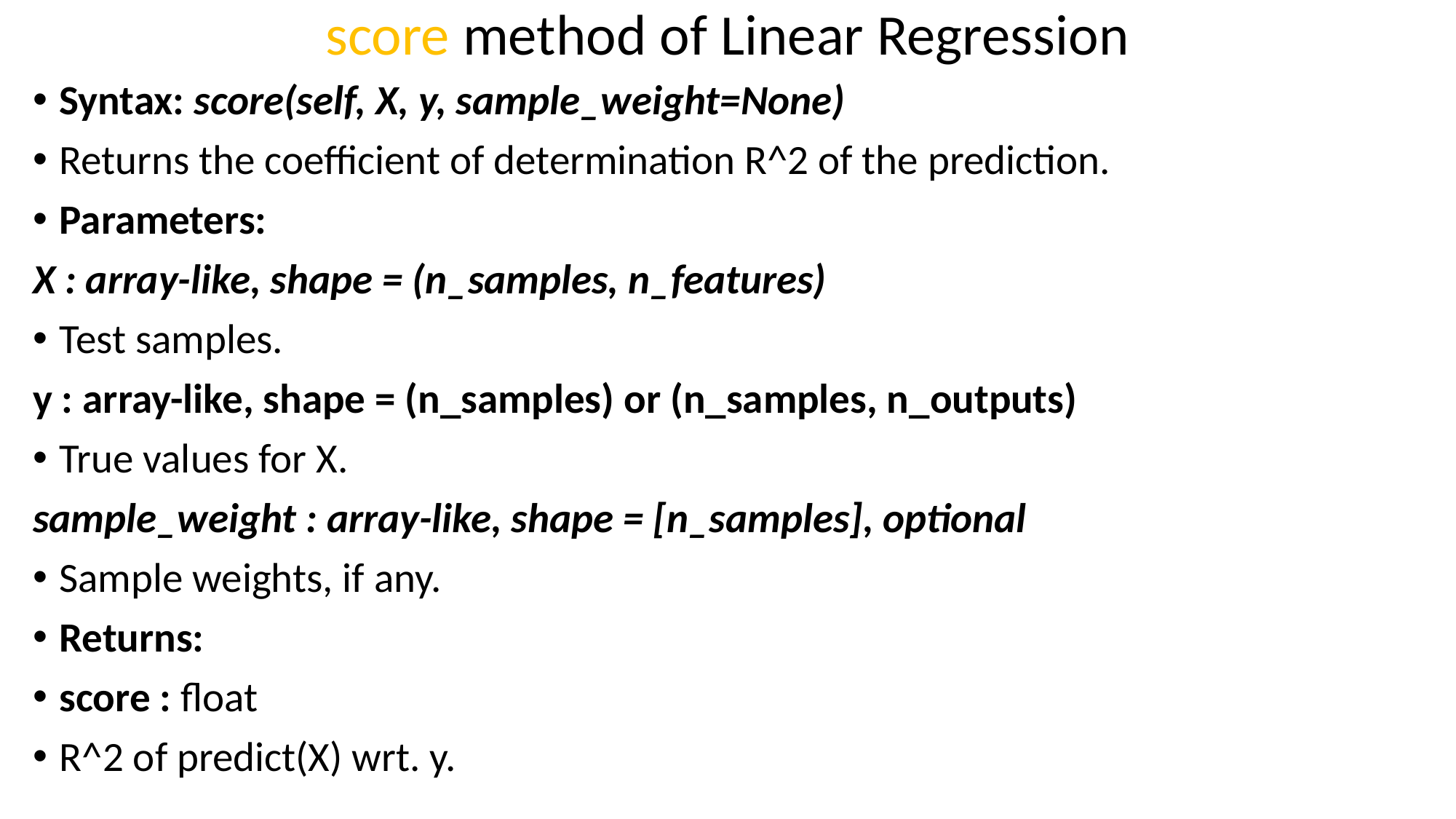

# score method of Linear Regression
Syntax: score(self, X, y, sample_weight=None)
Returns the coefficient of determination R^2 of the prediction.
Parameters:
X : array-like, shape = (n_samples, n_features)
Test samples.
y : array-like, shape = (n_samples) or (n_samples, n_outputs)
True values for X.
sample_weight : array-like, shape = [n_samples], optional
Sample weights, if any.
Returns:
score : float
R^2 of predict(X) wrt. y.